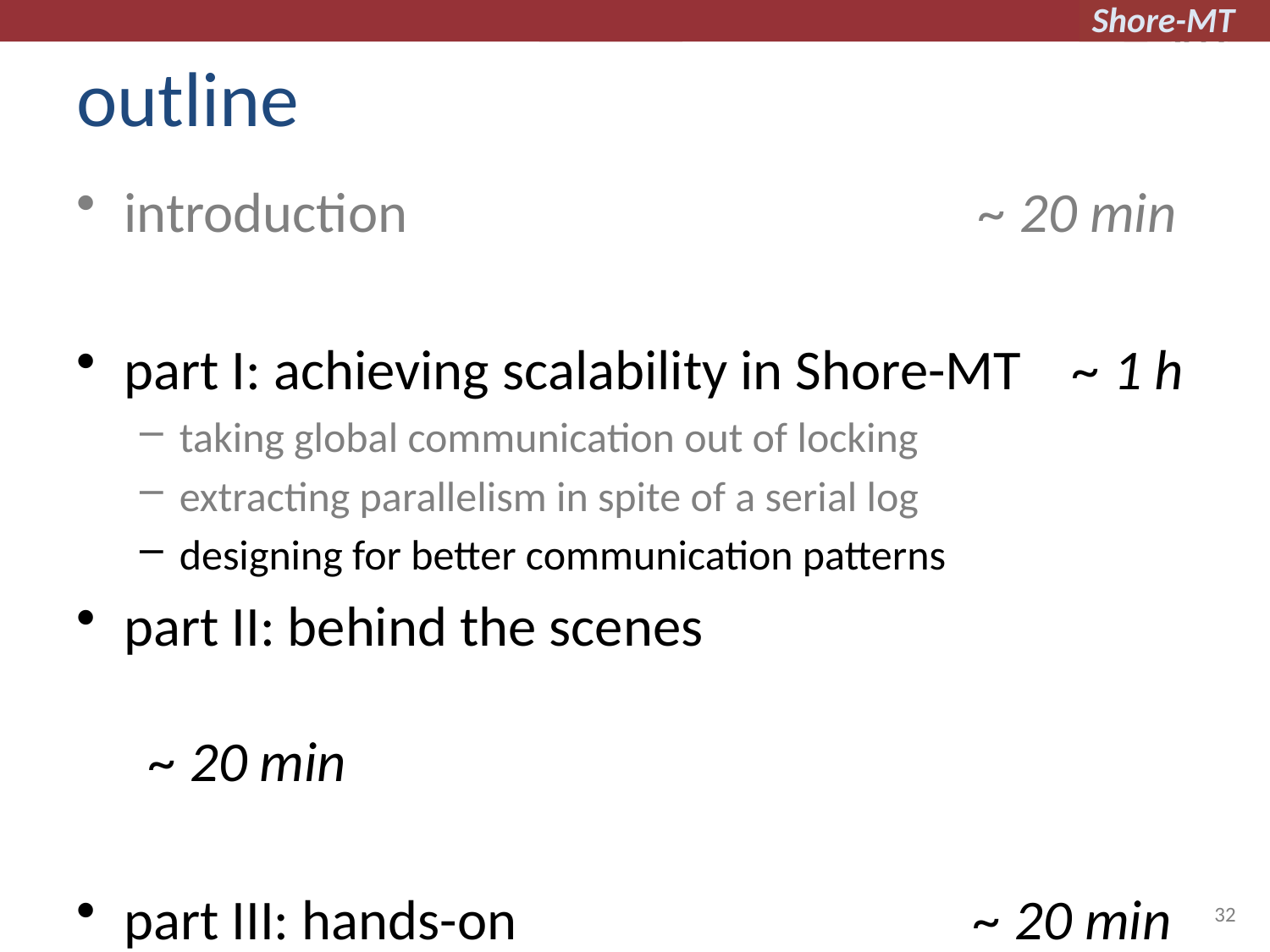

# outline
introduction                                             ~ 20 min

part I: achieving scalability in Shore-MT    ~ 1 h
taking global communication out of locking
extracting parallelism in spite of a serial log
designing for better communication patterns
part II: behind the scenes             	  ~ 20 min

part III: hands-on                                    ~ 20 min

32